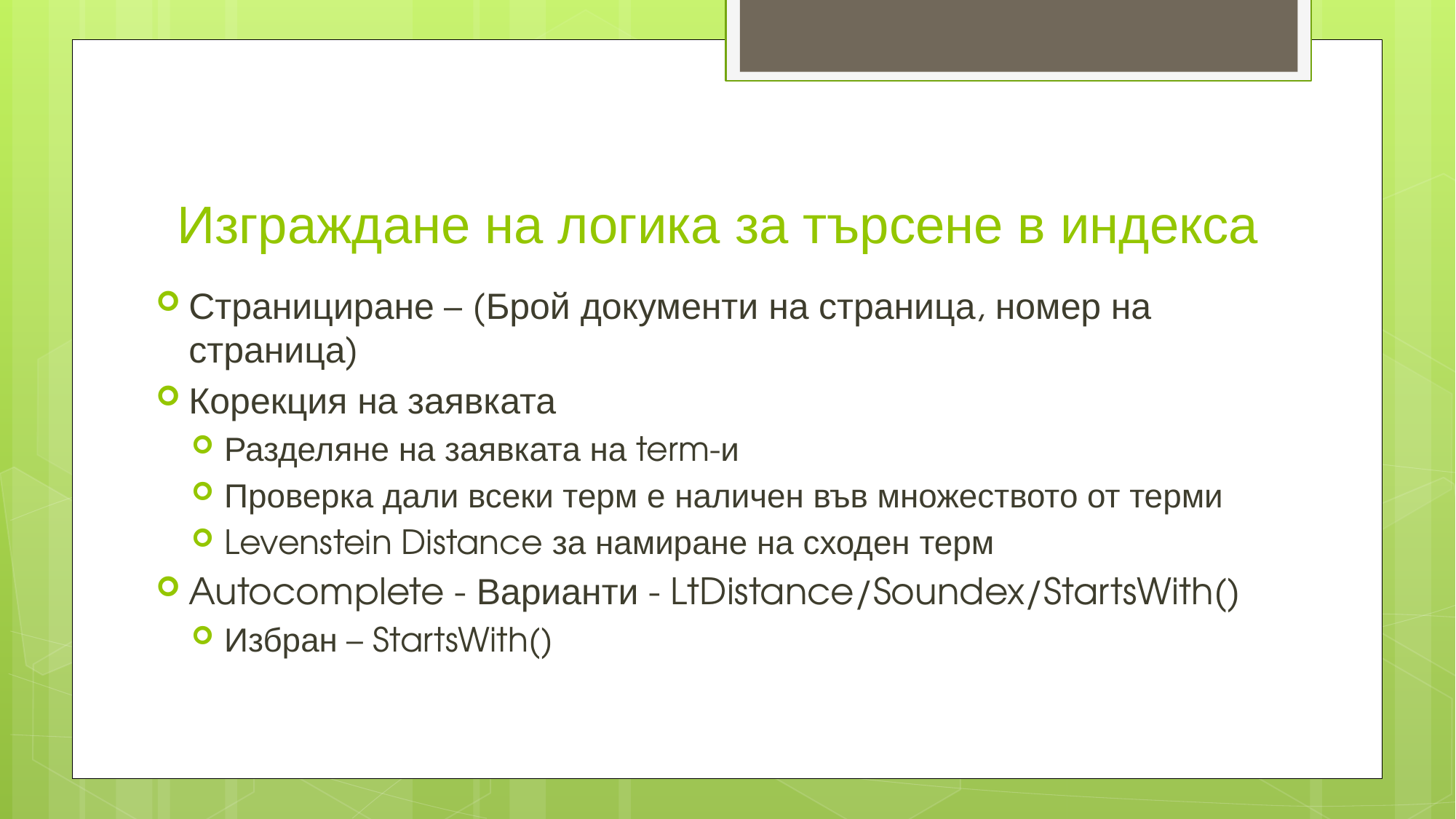

# Изграждане на логика за търсене в индекса
Странициране – (Брой документи на страница, номер на страница)
Корекция на заявката
Разделяне на заявката на term-и
Проверка дали всеки терм е наличен във множеството от терми
Levenstein Distance за намиране на сходен терм
Autocomplete - Варианти - LtDistance/Soundex/StartsWith()
Избран – StartsWith()